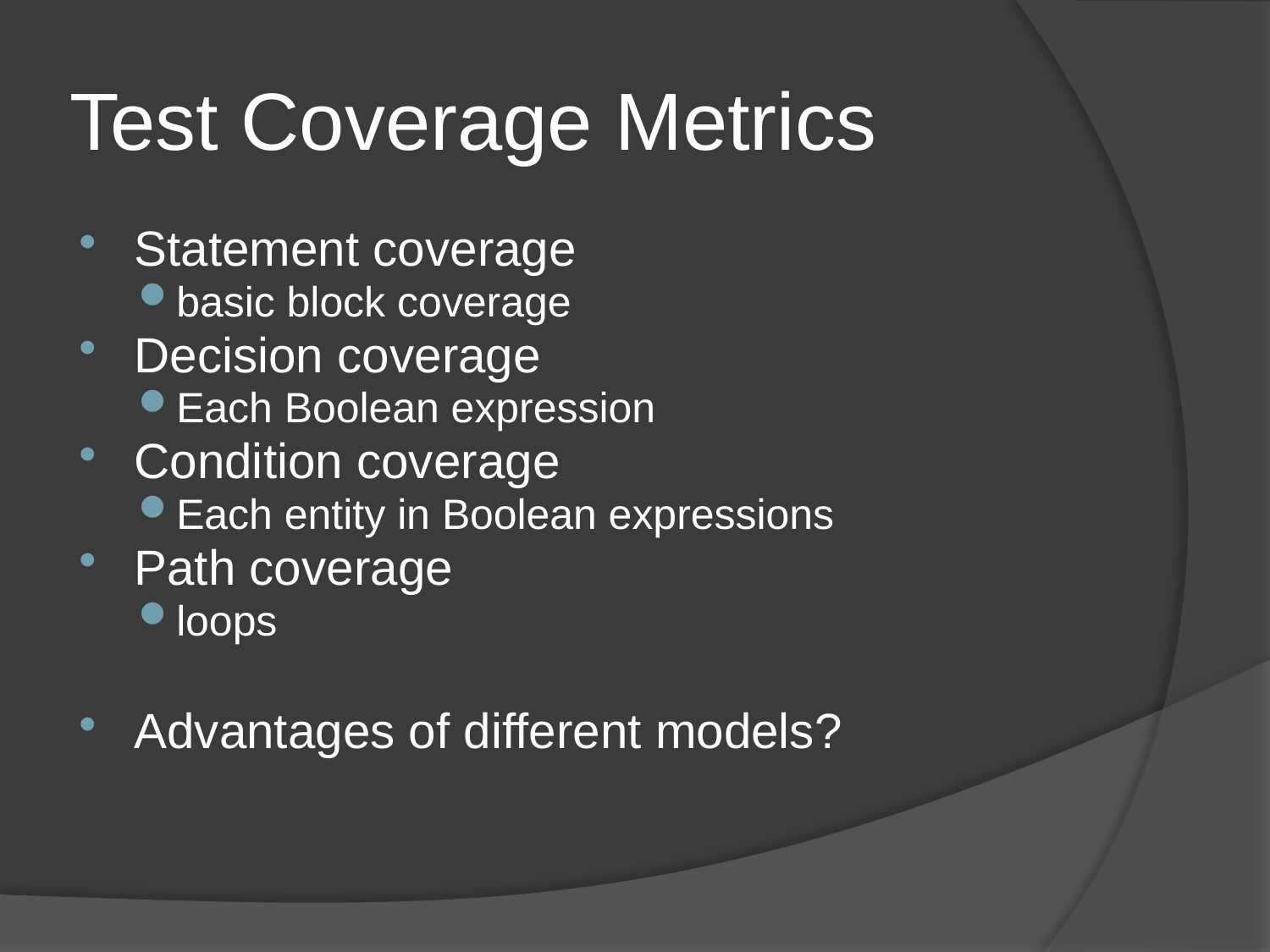

# Test Coverage Metrics
Statement coverage
basic block coverage
Decision coverage
Each Boolean expression
Condition coverage
Each entity in Boolean expressions
Path coverage
loops

Advantages of different models?